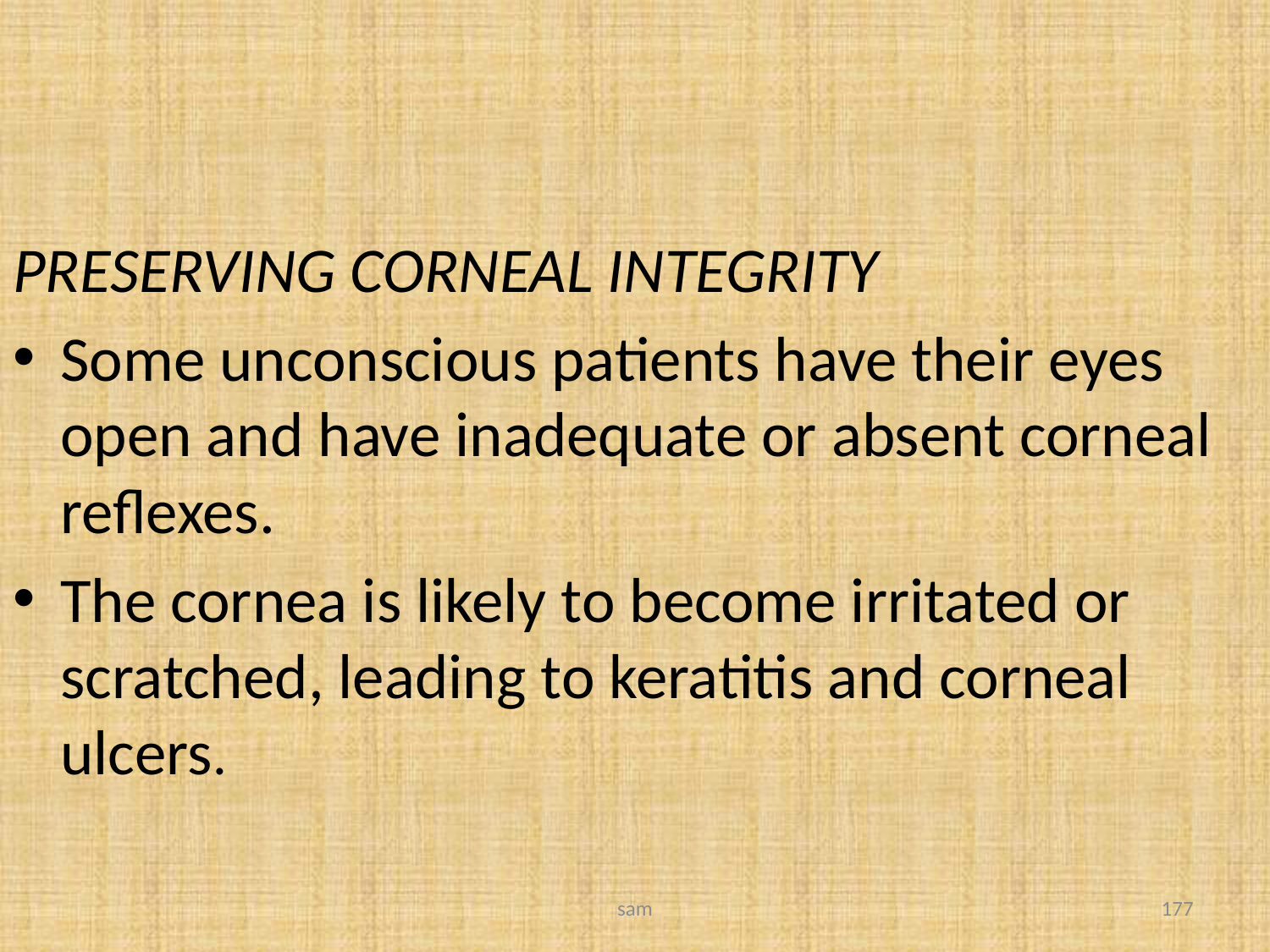

#
PRESERVING CORNEAL INTEGRITY
Some unconscious patients have their eyes open and have inadequate or absent corneal reflexes.
The cornea is likely to become irritated or scratched, leading to keratitis and corneal ulcers.
sam
177